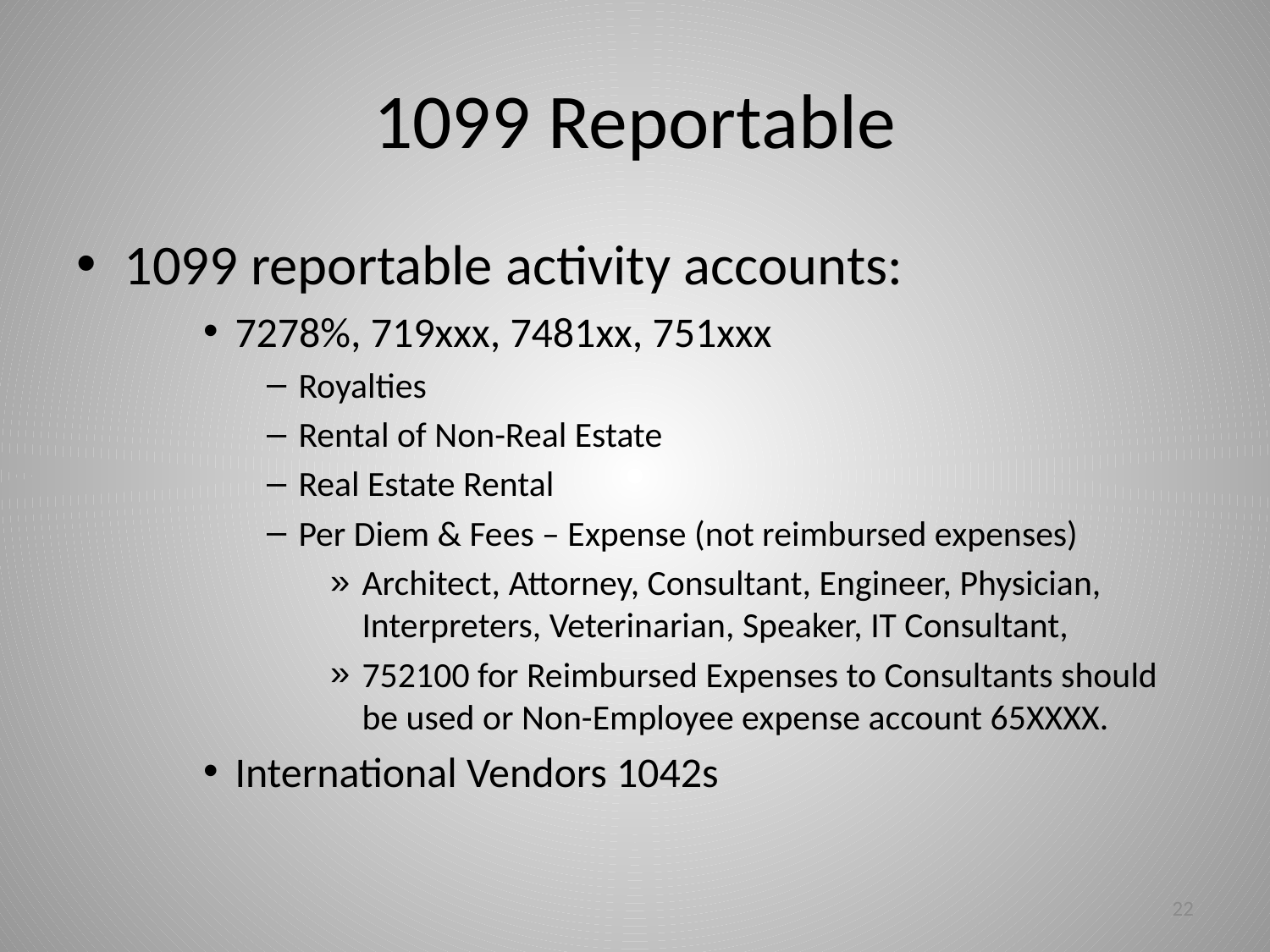

# 1099 Reportable
1099 reportable activity accounts:
7278%, 719xxx, 7481xx, 751xxx
Royalties
Rental of Non-Real Estate
Real Estate Rental
Per Diem & Fees – Expense (not reimbursed expenses)
Architect, Attorney, Consultant, Engineer, Physician, Interpreters, Veterinarian, Speaker, IT Consultant,
752100 for Reimbursed Expenses to Consultants should be used or Non-Employee expense account 65XXXX.
International Vendors 1042s

22